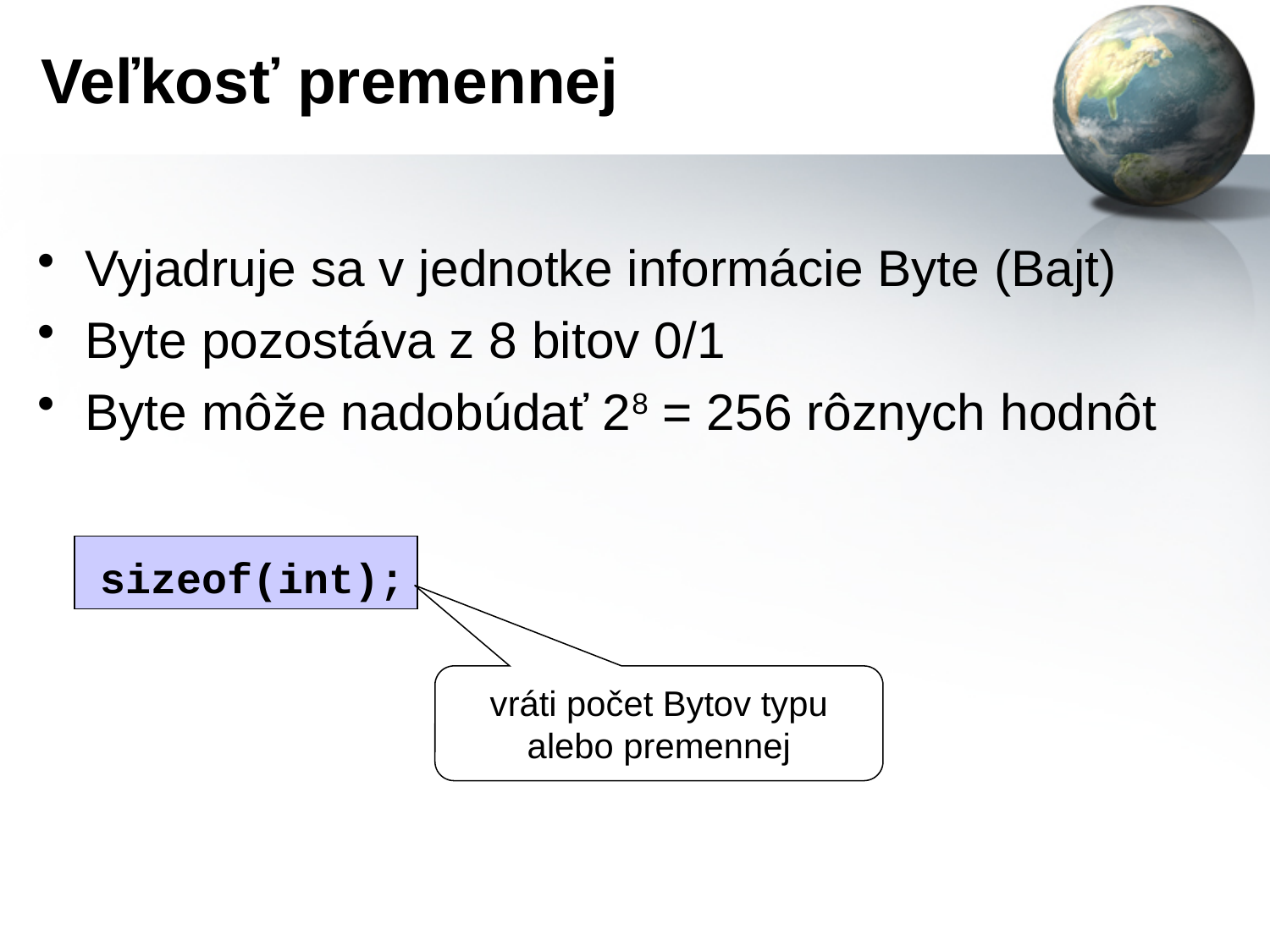

# Veľkosť premennej
Vyjadruje sa v jednotke informácie Byte (Bajt)
Byte pozostáva z 8 bitov 0/1
Byte môže nadobúdať 28 = 256 rôznych hodnôt

sizeof(int);
vráti počet Bytov typu alebo premennej